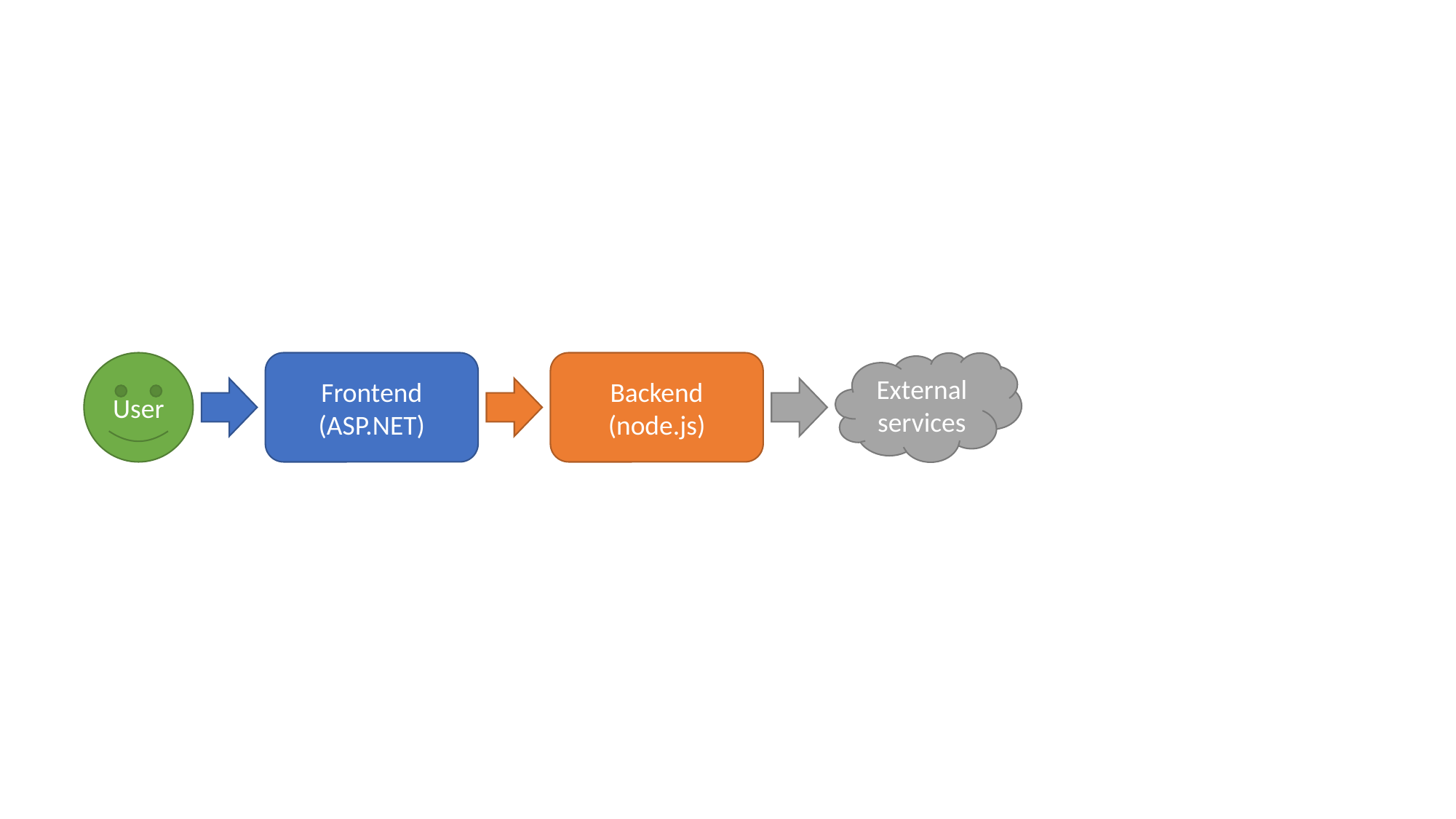

User
Frontend
(ASP.NET)
Backend
(node.js)
External services